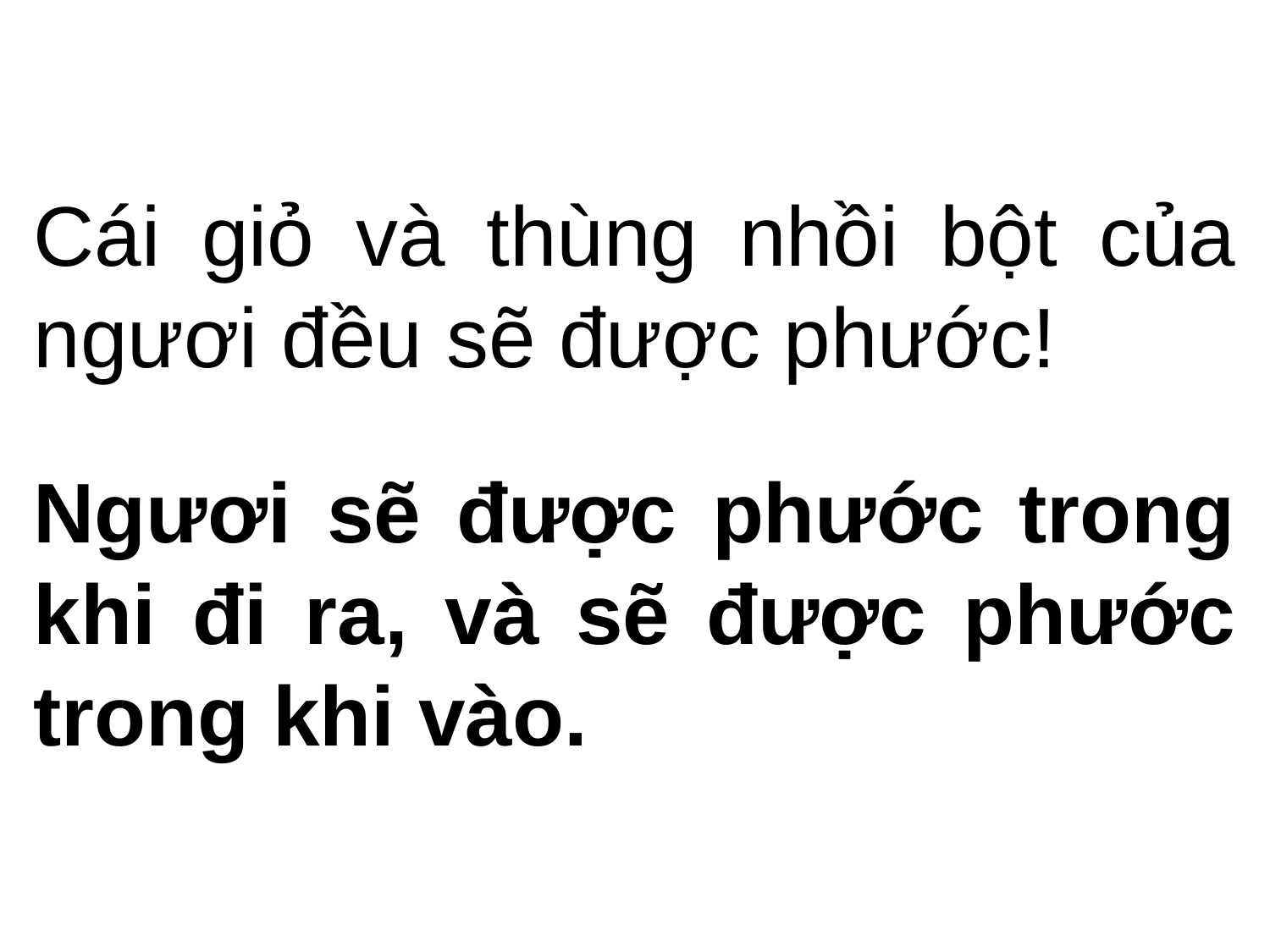

Cái giỏ và thùng nhồi bột của ngươi đều sẽ được phước!

Ngươi sẽ được phước trong khi đi ra, và sẽ được phước trong khi vào.